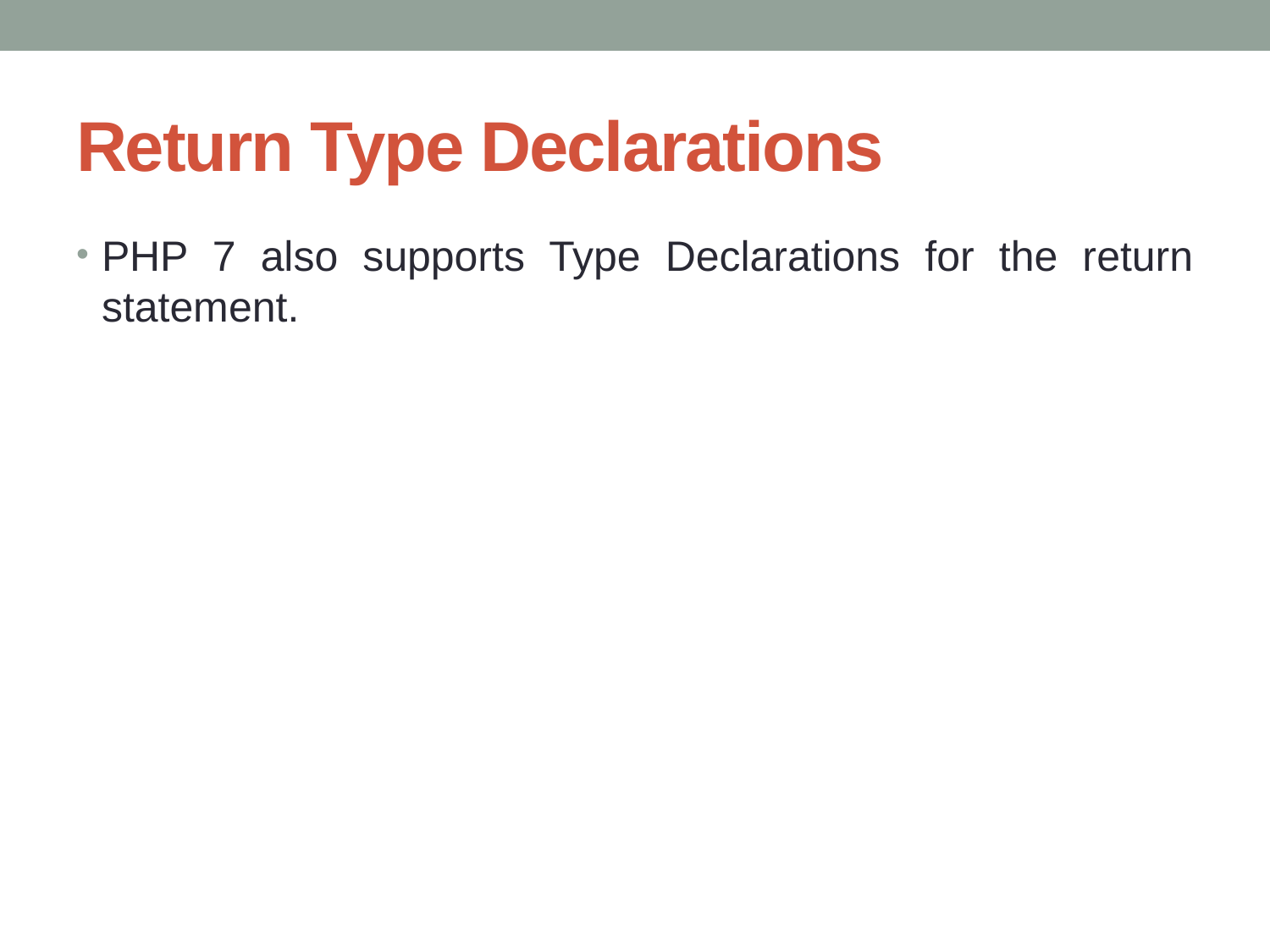

# Return Type Declarations
PHP 7 also supports Type Declarations for the return statement.